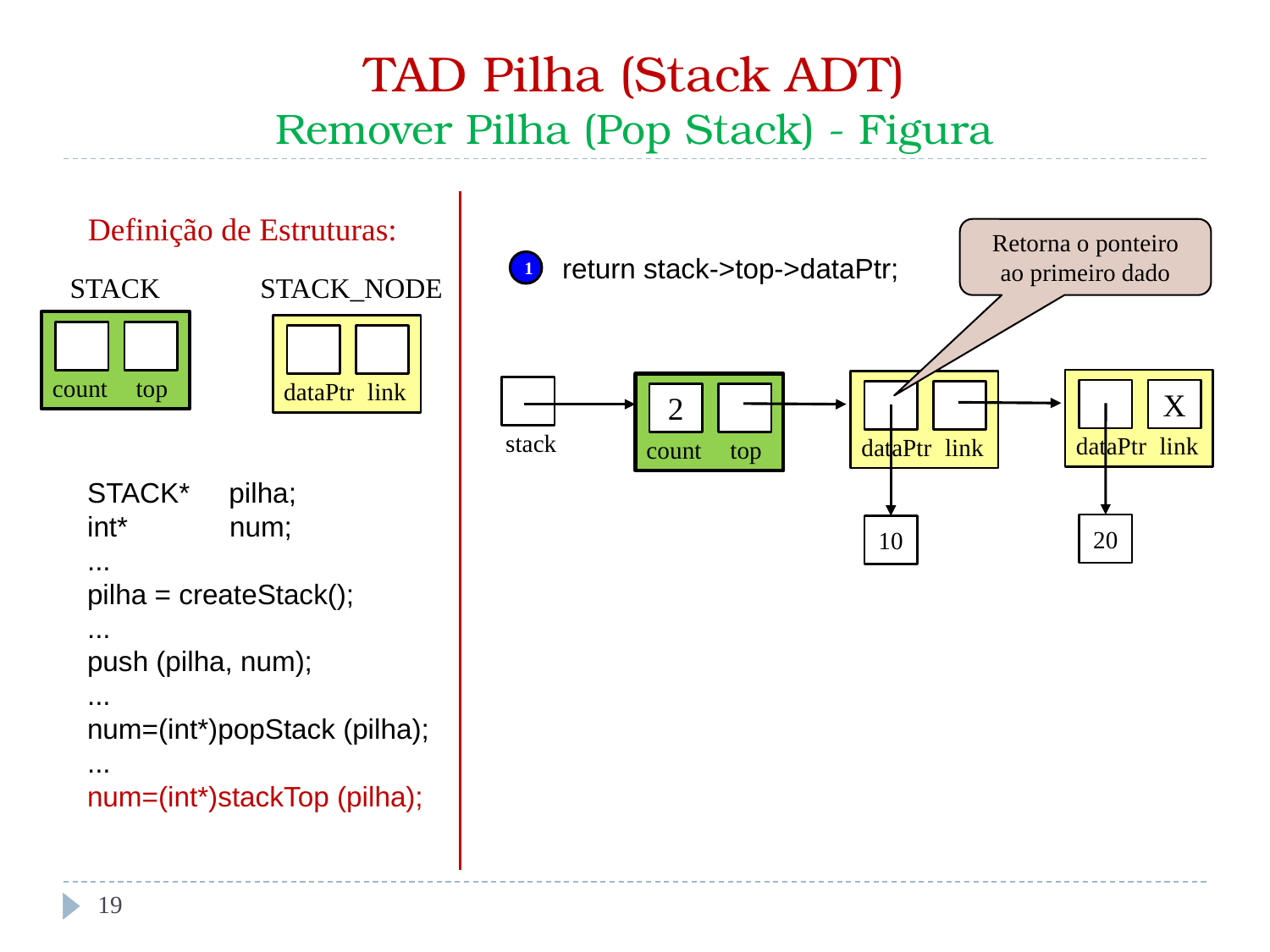

# TAD Pilha (Stack ADT) Remover Pilha (Pop Stack) - Figura

Definição de Estruturas:
Retorna o ponteiro
ao primeiro dado
return stack->top->dataPtr;
1
STACK
STACK_NODE

count
top

dataPtr
link

X
dataPtr
link

dataPtr
link

2

count
top

stack
STACK*     pilha;
int*             num;
...
pilha = createStack();
...
push (pilha, num);
...
num=(int*)popStack (pilha);
...
num=(int*)stackTop (pilha);
20
10

19